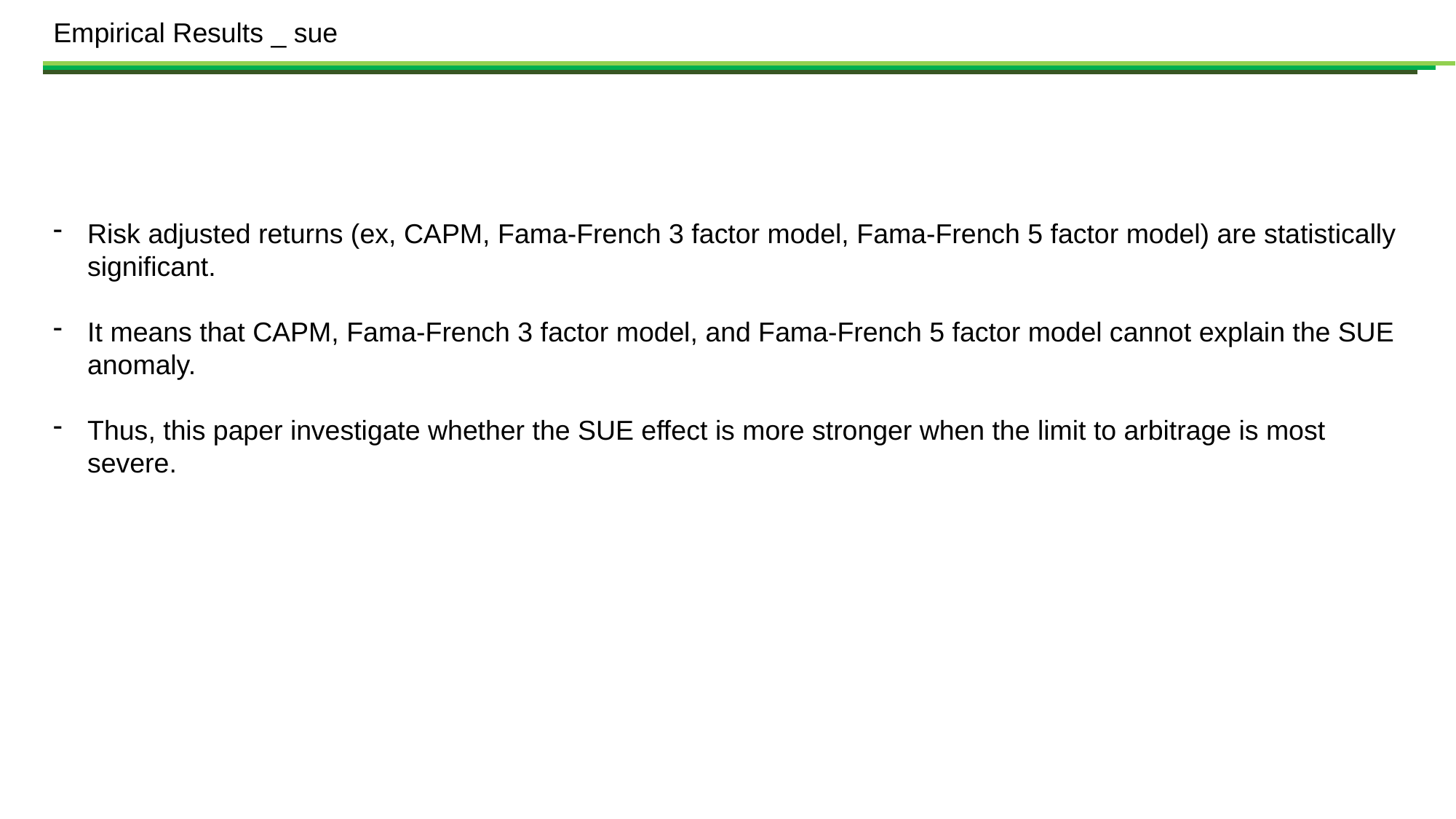

Empirical Results _ sue
Risk adjusted returns (ex, CAPM, Fama-French 3 factor model, Fama-French 5 factor model) are statistically significant.

It means that CAPM, Fama-French 3 factor model, and Fama-French 5 factor model cannot explain the SUE anomaly.

Thus, this paper investigate whether the SUE effect is more stronger when the limit to arbitrage is most severe.